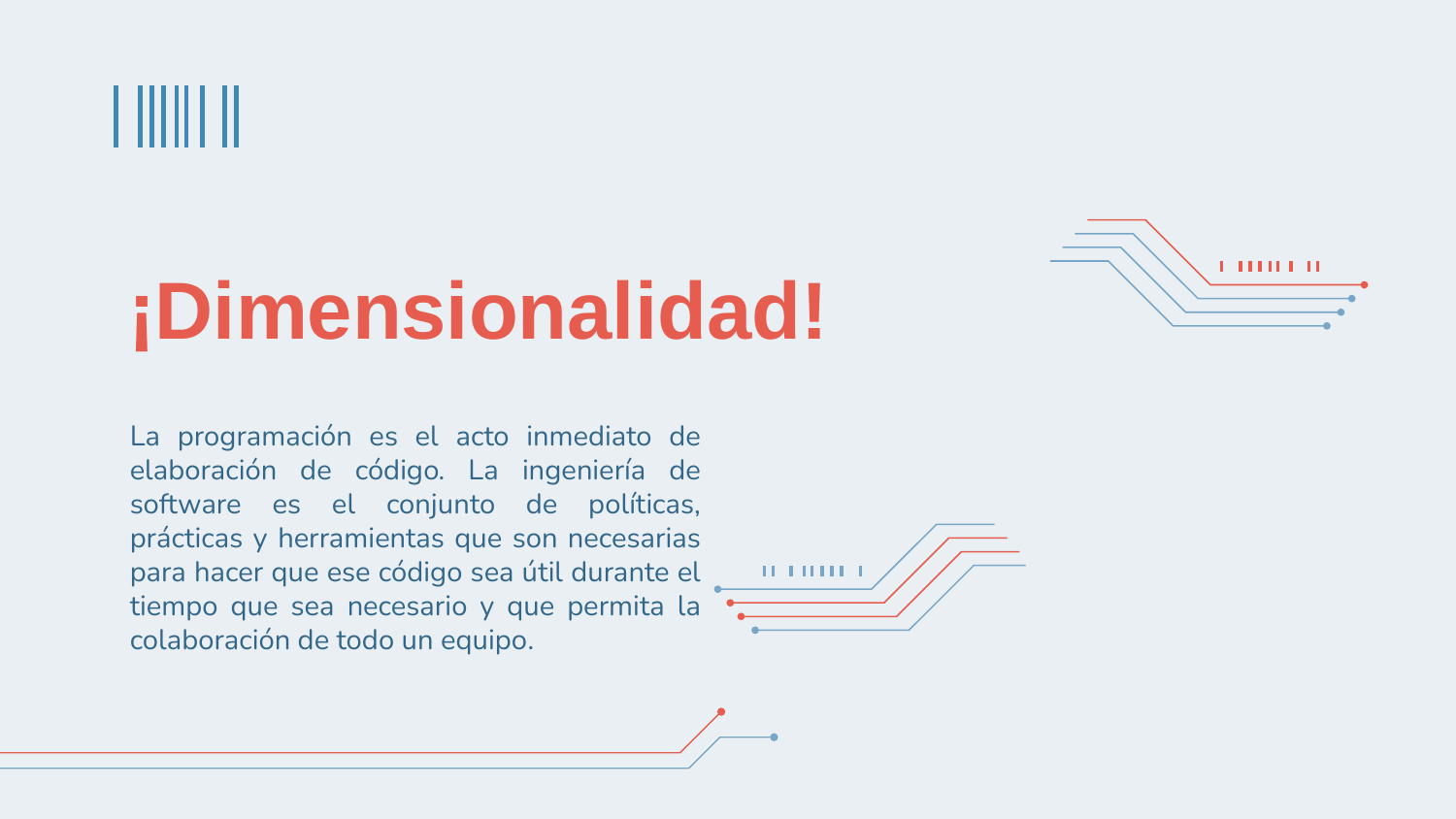

# ¡Dimensionalidad!
La programación es el acto inmediato de elaboración de código. La ingeniería de software es el conjunto de políticas, prácticas y herramientas que son necesarias para hacer que ese código sea útil durante el tiempo que sea necesario y que permita la colaboración de todo un equipo.